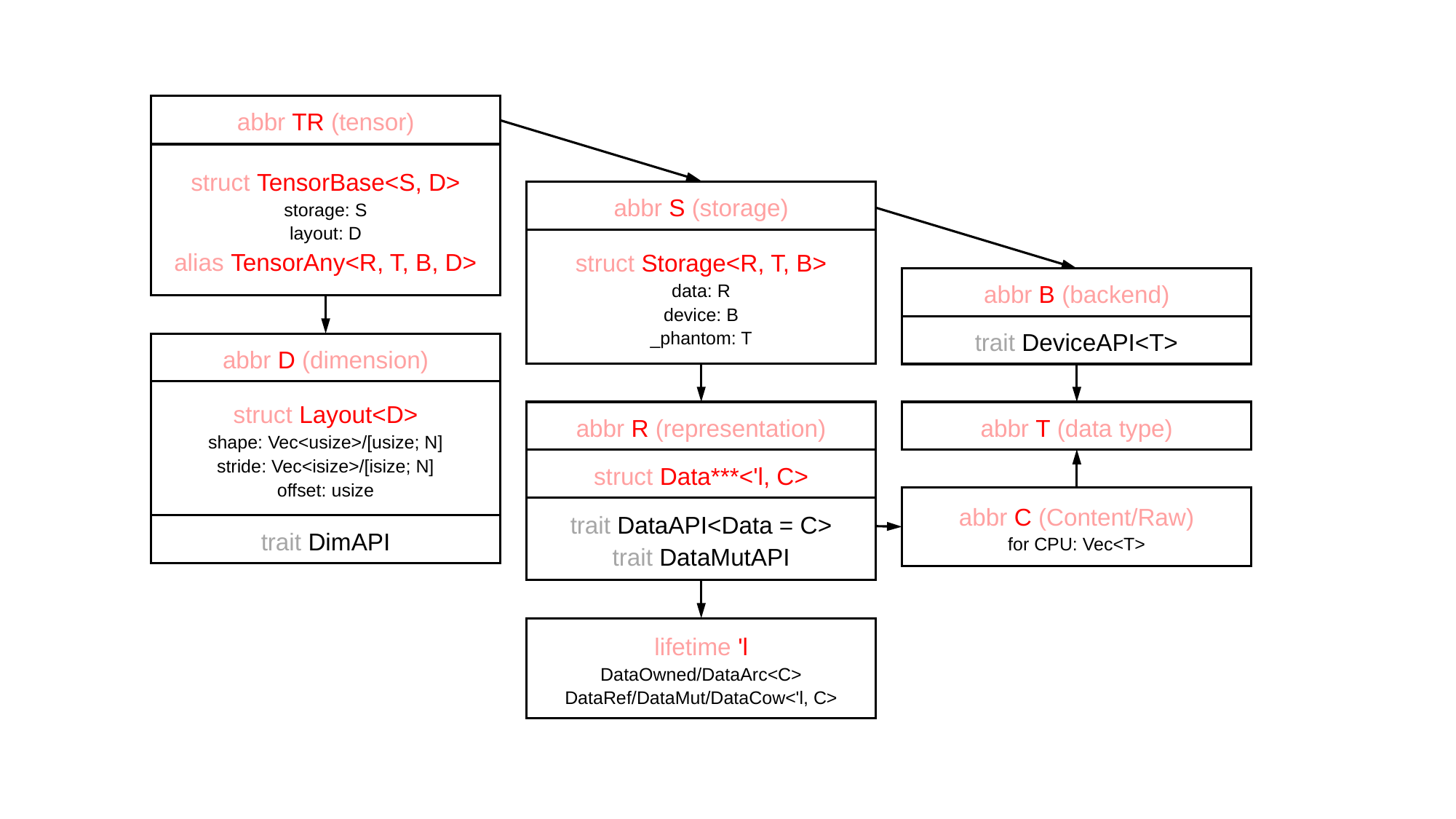

abbr TR (tensor)
struct TensorBase<S, D>
storage: S
layout: D
alias TensorAny<R, T, B, D>
abbr S (storage)
struct Storage<R, T, B>
data: R
device: B
_phantom: T
abbr B (backend)
trait DeviceAPI<T>
abbr D (dimension)
struct Layout<D>
shape: Vec<usize>/[usize; N]
stride: Vec<isize>/[isize; N]
offset: usize
abbr R (representation)
abbr T (data type)
struct Data***<'l, C>
abbr C (Content/Raw)
for CPU: Vec<T>
trait DataAPI<Data = C>
trait DataMutAPI
trait DimAPI
lifetime 'l
DataOwned/DataArc<C>
DataRef/DataMut/DataCow<'l, C>